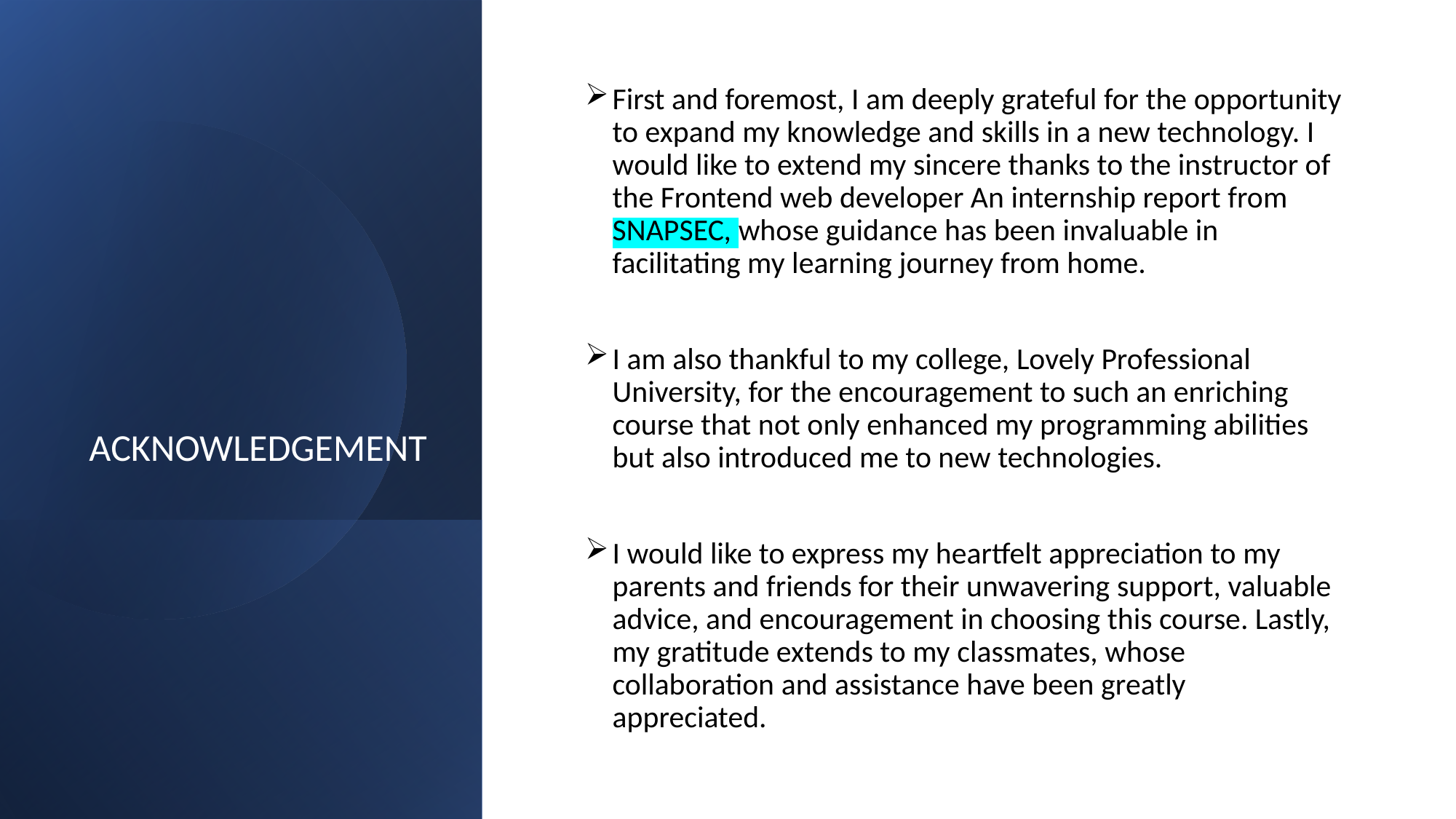

# ACKNOWLEDGEMENT
First and foremost, I am deeply grateful for the opportunity to expand my knowledge and skills in a new technology. I would like to extend my sincere thanks to the instructor of the Frontend web developer An internship report from SNAPSEC, whose guidance has been invaluable in facilitating my learning journey from home.

I am also thankful to my college, Lovely Professional University, for the encouragement to such an enriching course that not only enhanced my programming abilities but also introduced me to new technologies.

I would like to express my heartfelt appreciation to my parents and friends for their unwavering support, valuable advice, and encouragement in choosing this course. Lastly, my gratitude extends to my classmates, whose collaboration and assistance have been greatly appreciated.